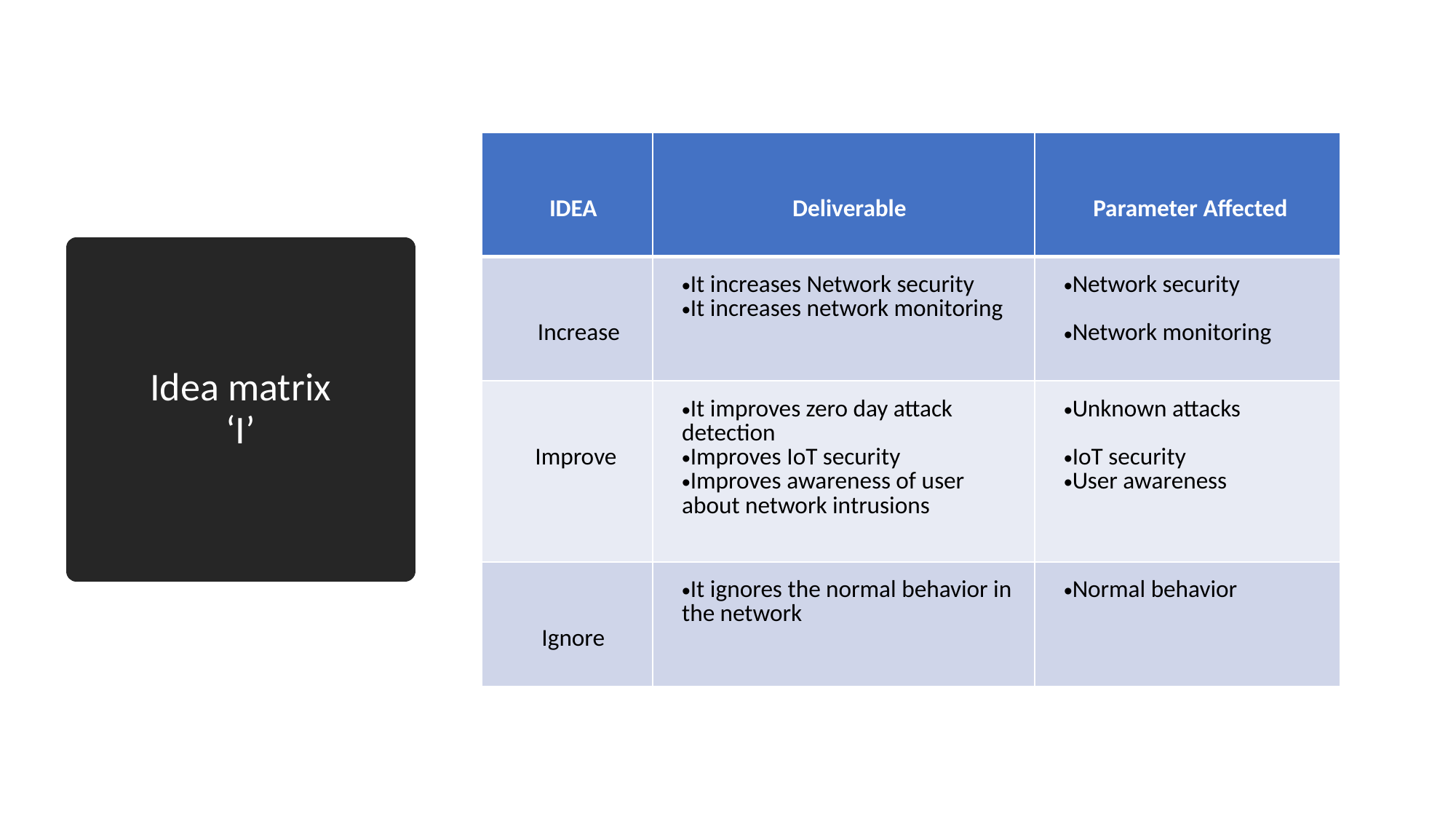

| IDEA | Deliverable | Parameter Affected |
| --- | --- | --- |
| Increase | It increases Network security It increases network monitoring | Network security Network monitoring |
| Improve | It improves zero day attack detection Improves IoT security Improves awareness of user about network intrusions | Unknown attacks IoT security User awareness |
| Ignore | It ignores the normal behavior in the network | Normal behavior |
# Idea matrix ‘I’